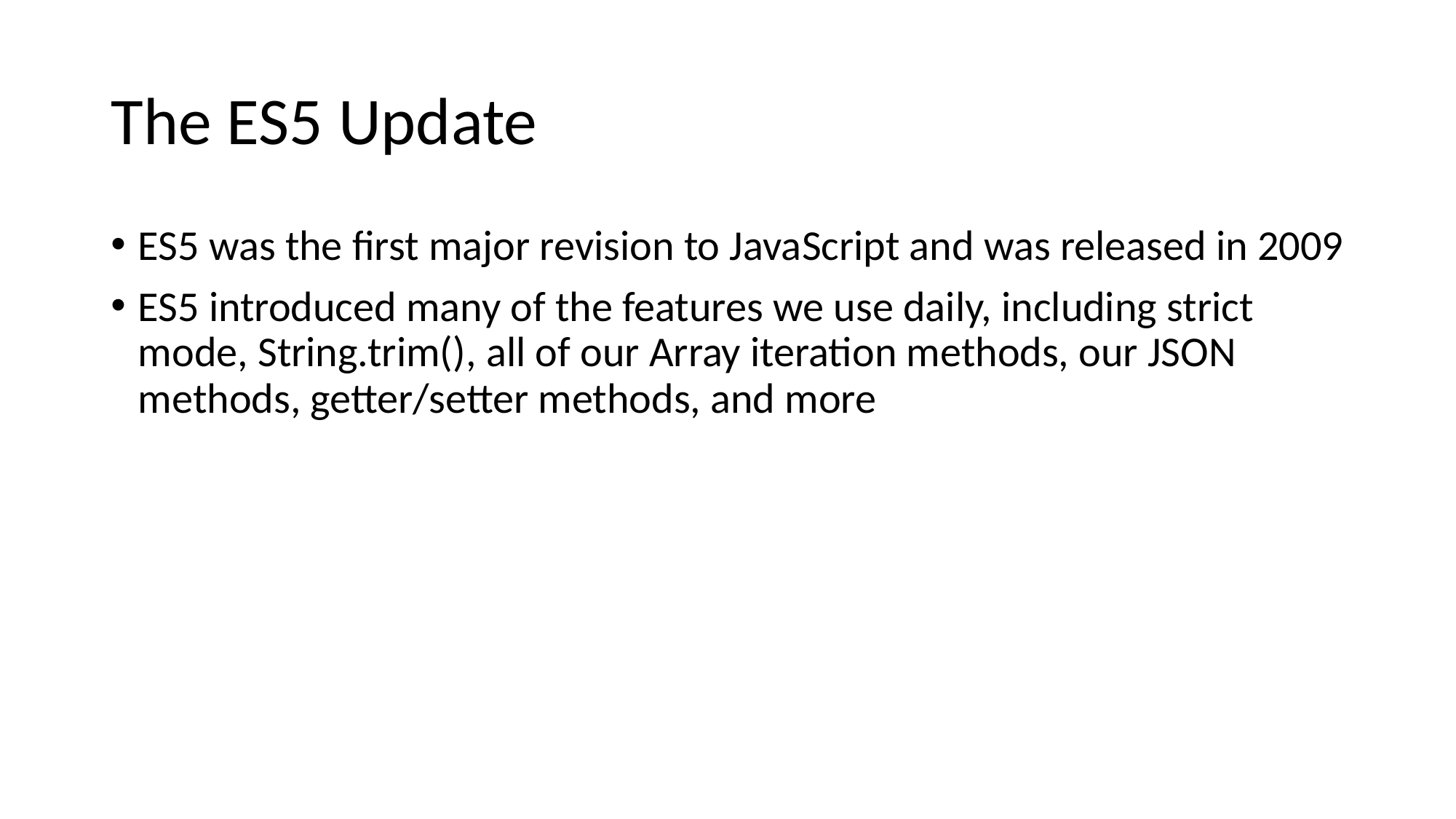

# The ES5 Update
ES5 was the first major revision to JavaScript and was released in 2009
ES5 introduced many of the features we use daily, including strict mode, String.trim(), all of our Array iteration methods, our JSON methods, getter/setter methods, and more